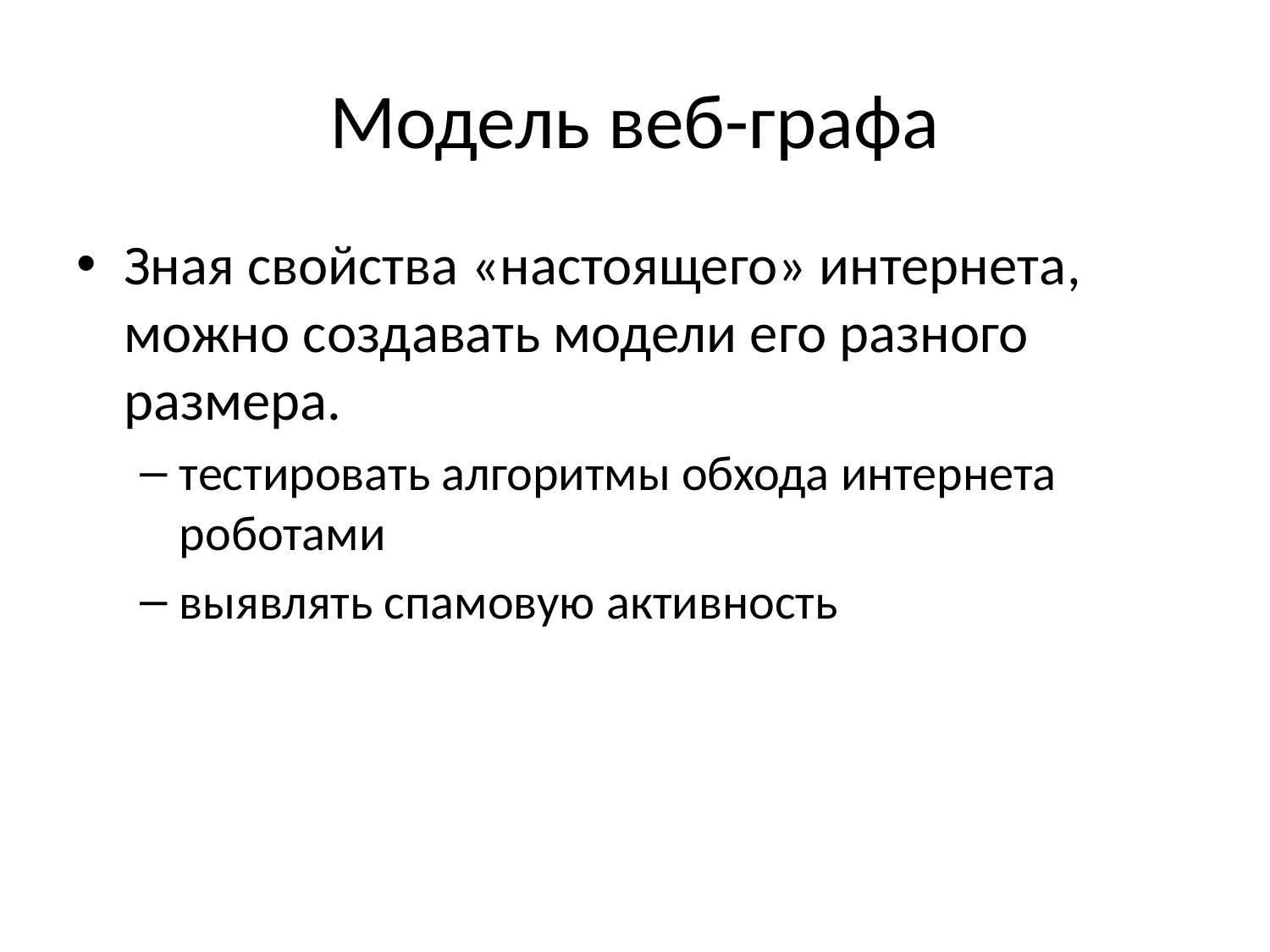

# Модель веб-графа
Зная свойства «настоящего» интернета, можно создавать модели его разного размера.
тестировать алгоритмы обхода интернета роботами
выявлять спамовую активность